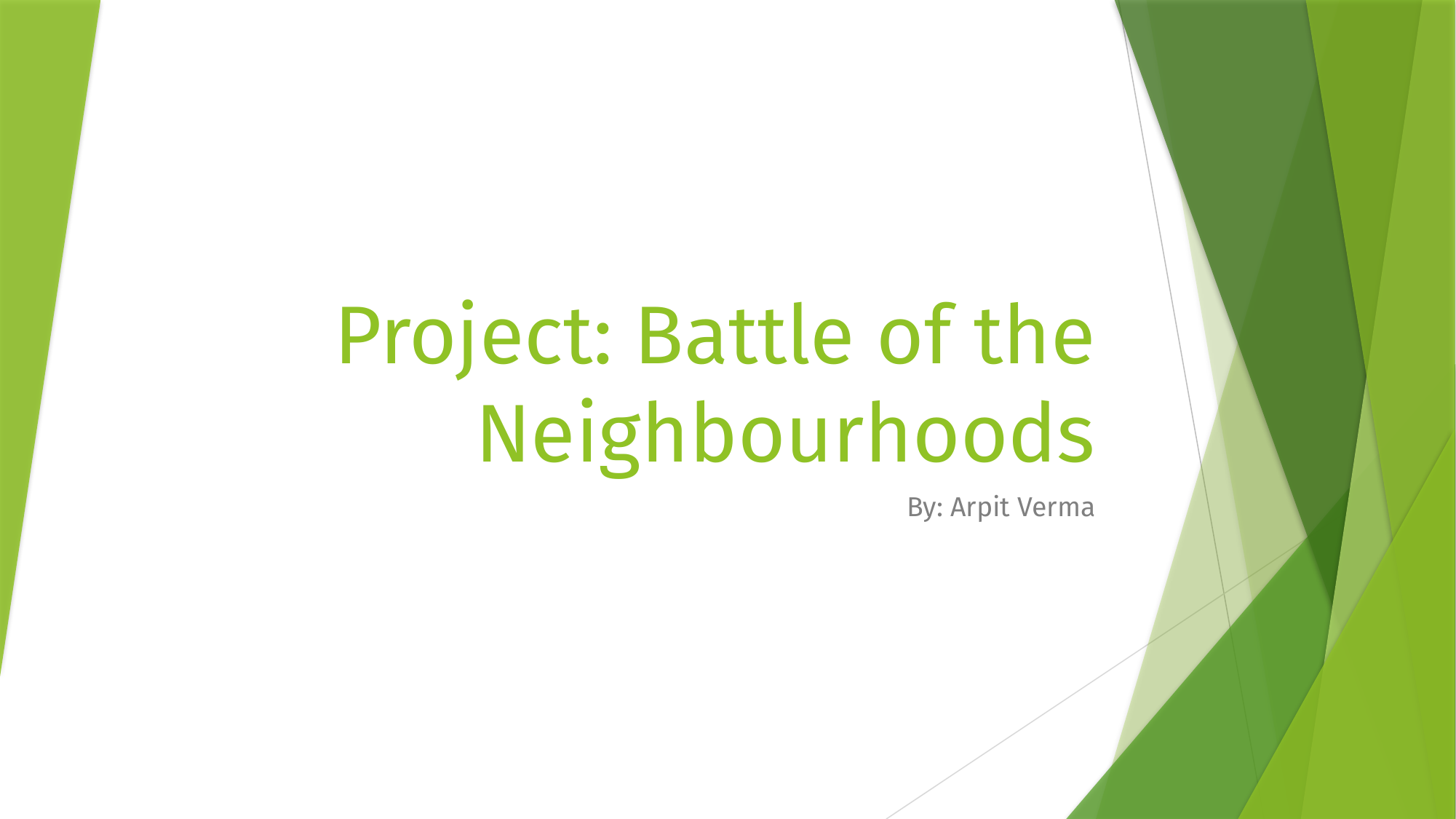

# Project: Battle of the Neighbourhoods
By: Arpit Verma